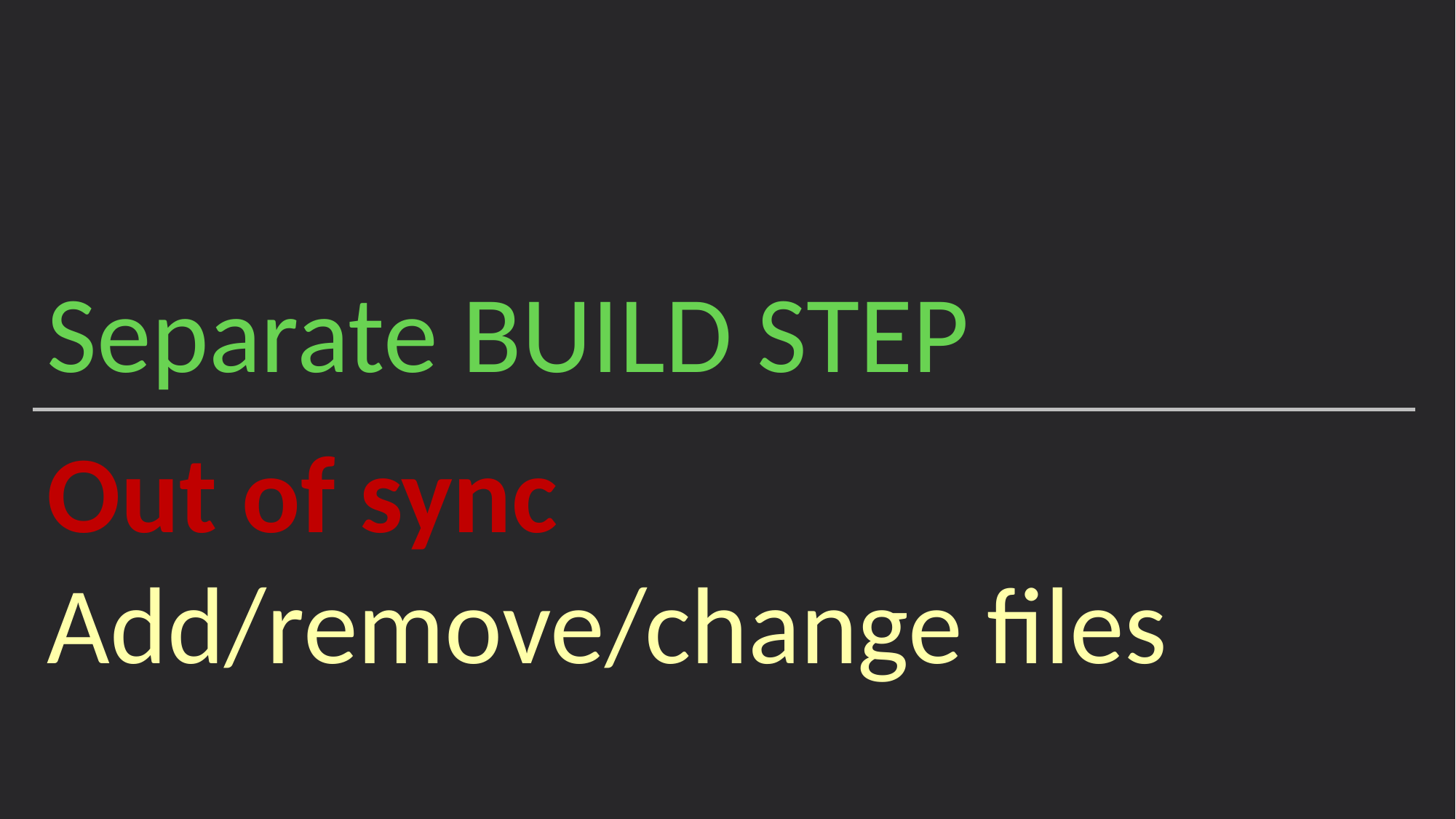

Separate BUILD STEP
Out of sync
Add/remove/change files